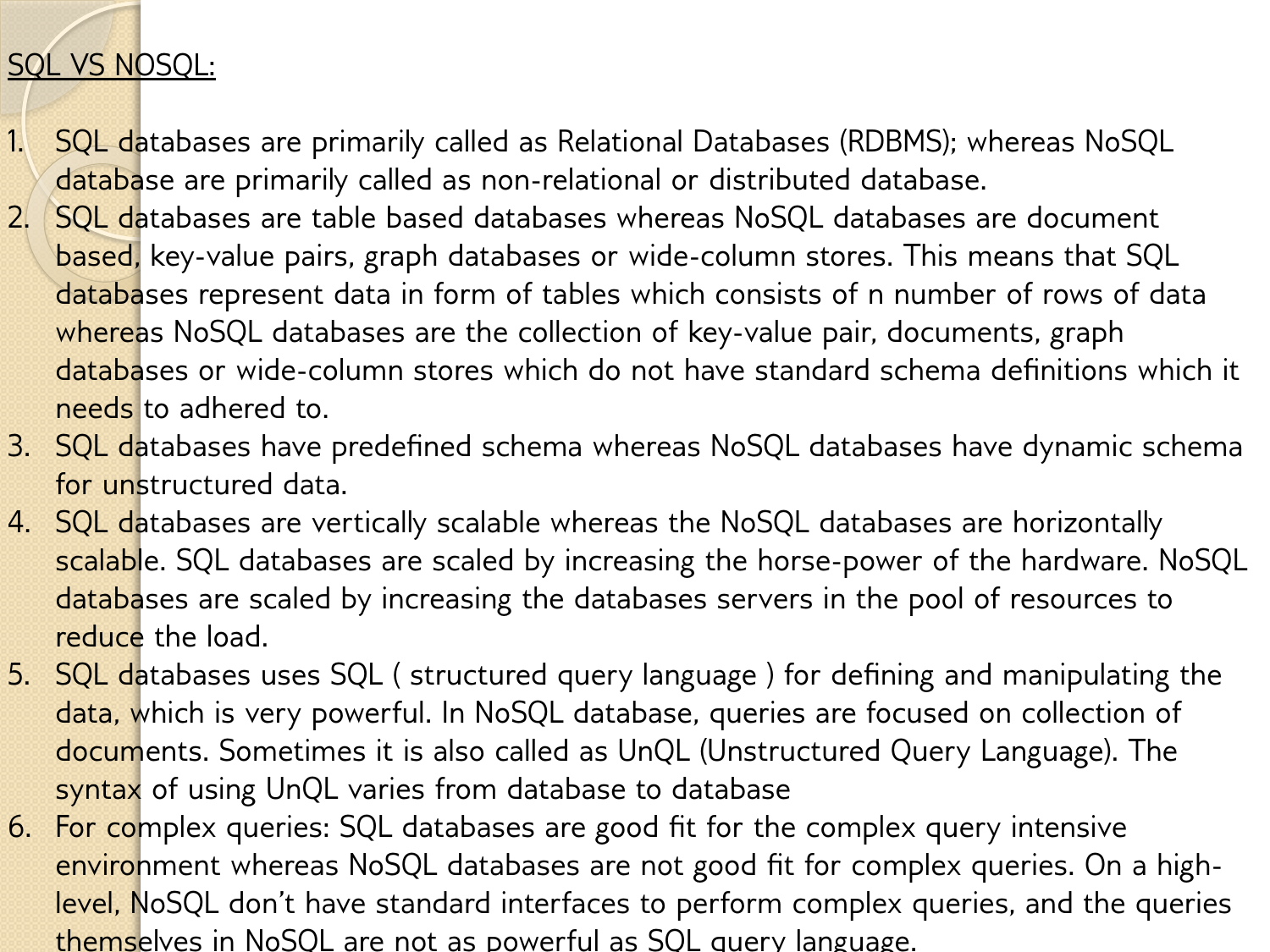

SQL VS NOSQL:

SQL databases are primarily called as Relational Databases (RDBMS); whereas NoSQL database are primarily called as non-relational or distributed database.
SQL databases are table based databases whereas NoSQL databases are document based, key-value pairs, graph databases or wide-column stores. This means that SQL databases represent data in form of tables which consists of n number of rows of data whereas NoSQL databases are the collection of key-value pair, documents, graph databases or wide-column stores which do not have standard schema definitions which it needs to adhered to.
SQL databases have predefined schema whereas NoSQL databases have dynamic schema for unstructured data.
SQL databases are vertically scalable whereas the NoSQL databases are horizontally scalable. SQL databases are scaled by increasing the horse-power of the hardware. NoSQL databases are scaled by increasing the databases servers in the pool of resources to reduce the load.
SQL databases uses SQL ( structured query language ) for defining and manipulating the data, which is very powerful. In NoSQL database, queries are focused on collection of documents. Sometimes it is also called as UnQL (Unstructured Query Language). The syntax of using UnQL varies from database to database
For complex queries: SQL databases are good fit for the complex query intensive environment whereas NoSQL databases are not good fit for complex queries. On a high-level, NoSQL don’t have standard interfaces to perform complex queries, and the queries themselves in NoSQL are not as powerful as SQL query language.